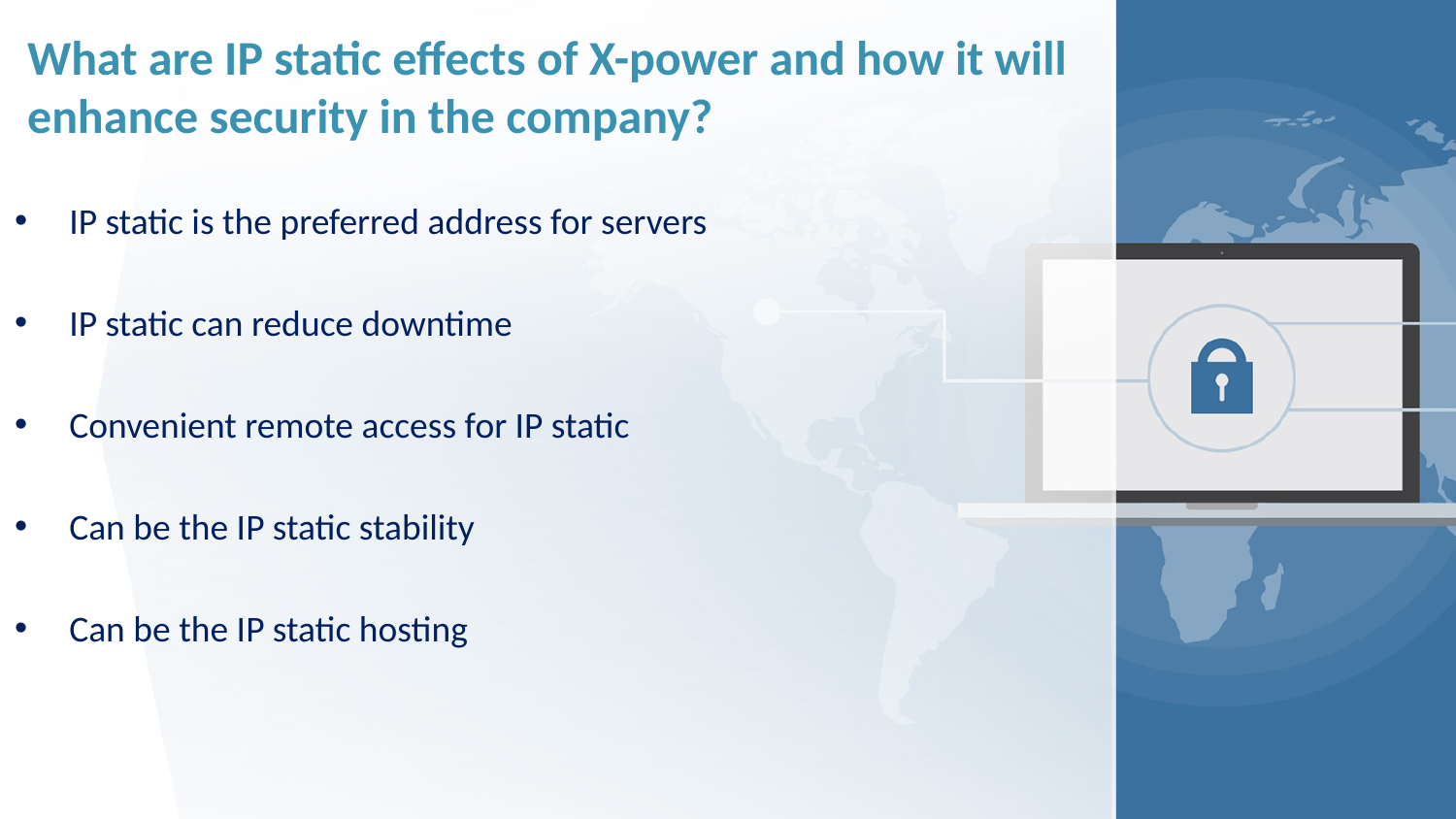

# What are IP static effects of X-power and how it will enhance security in the company?
IP static is the preferred address for servers

IP static can reduce downtime

Convenient remote access for IP static

Can be the IP static stability

Can be the IP static hosting